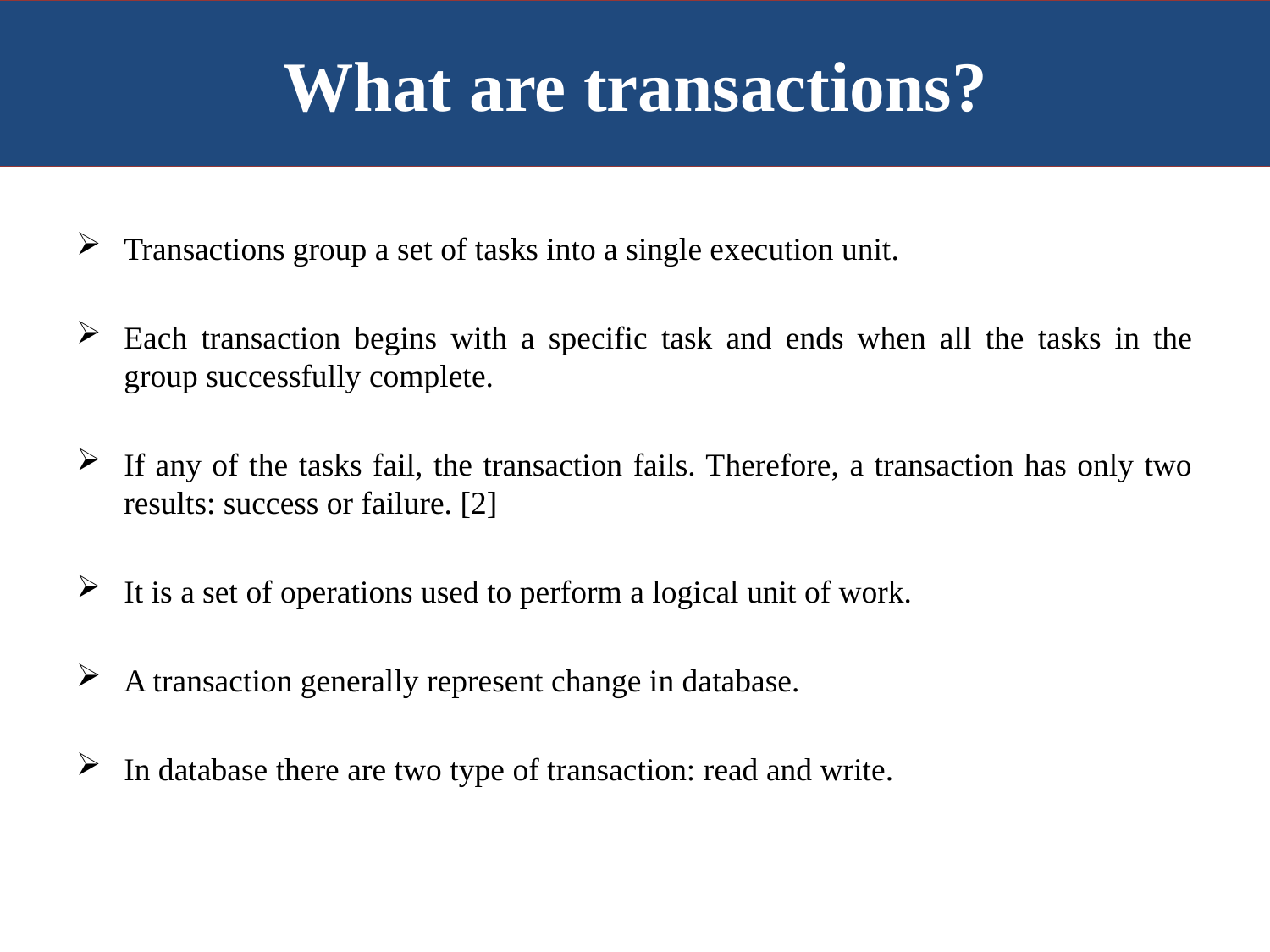

# What are transactions?
Transactions group a set of tasks into a single execution unit.

Each transaction begins with a specific task and ends when all the tasks in the group successfully complete.

If any of the tasks fail, the transaction fails. Therefore, a transaction has only two results: success or failure. [2]

It is a set of operations used to perform a logical unit of work.

A transaction generally represent change in database.

In database there are two type of transaction: read and write.